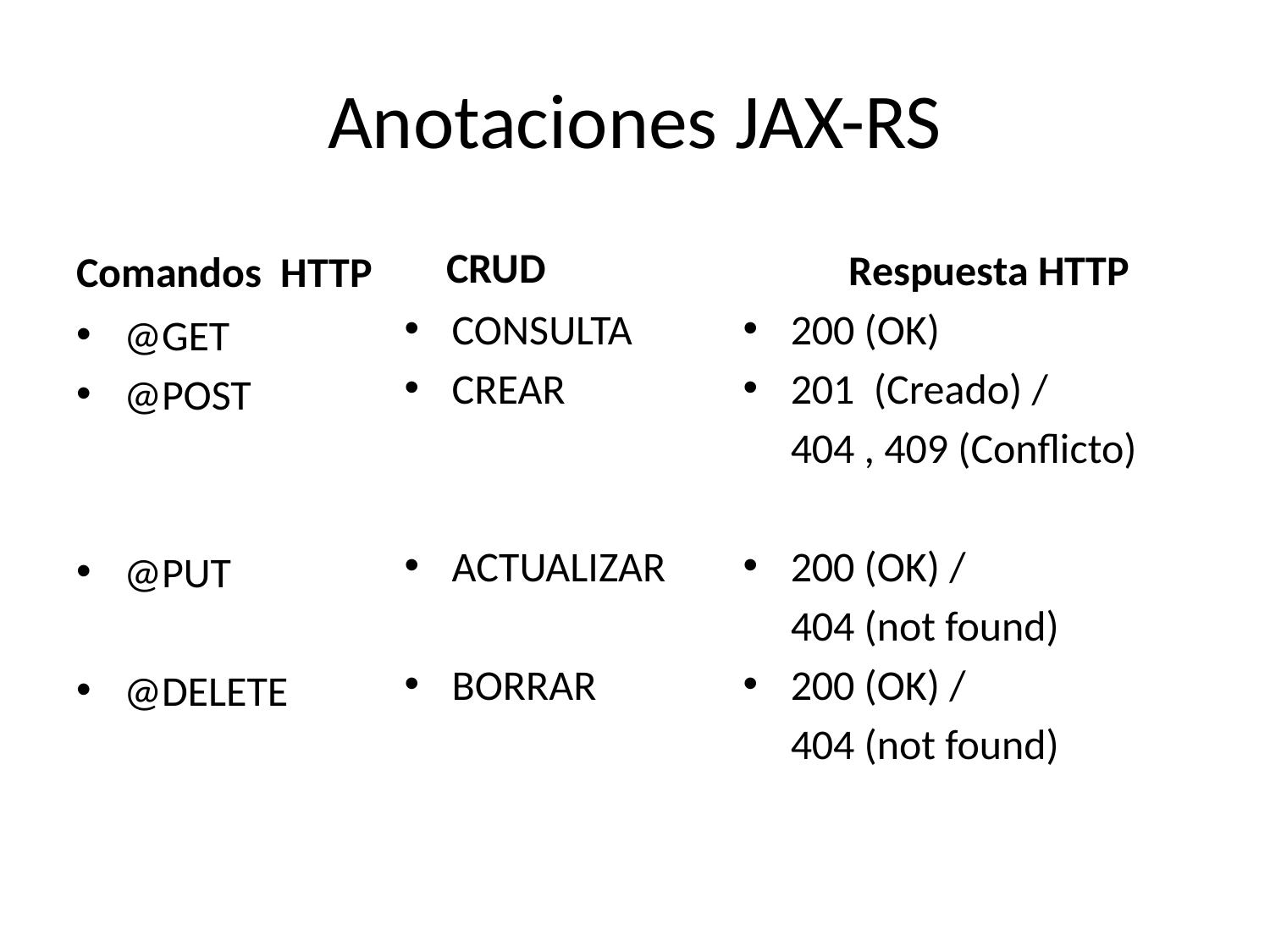

# Anotaciones JAX-RS
CRUD
Respuesta HTTP
Comandos  HTTP
CONSULTA
CREAR

ACTUALIZAR

BORRAR

200 (OK)
201  (Creado) /
	404 , 409 (Conflicto)

200 (OK) /
	404 (not found)
200 (OK) /
	404 (not found)

@GET
@POST

@PUT

@DELETE